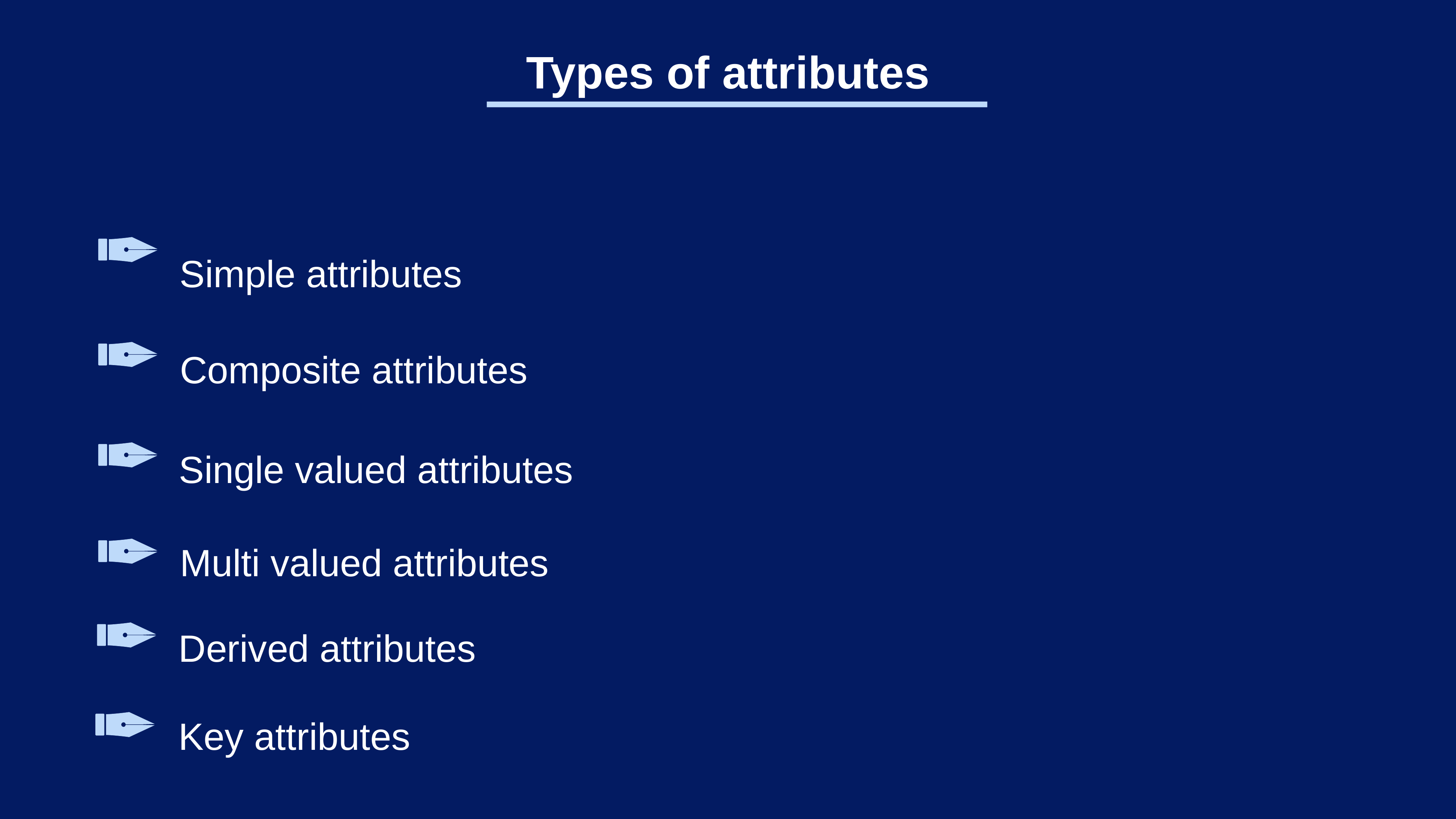

Types of attributes

Simple attributes

Composite attributes

Single valued attributes

Multi valued attributes

Derived attributes

Key attributes